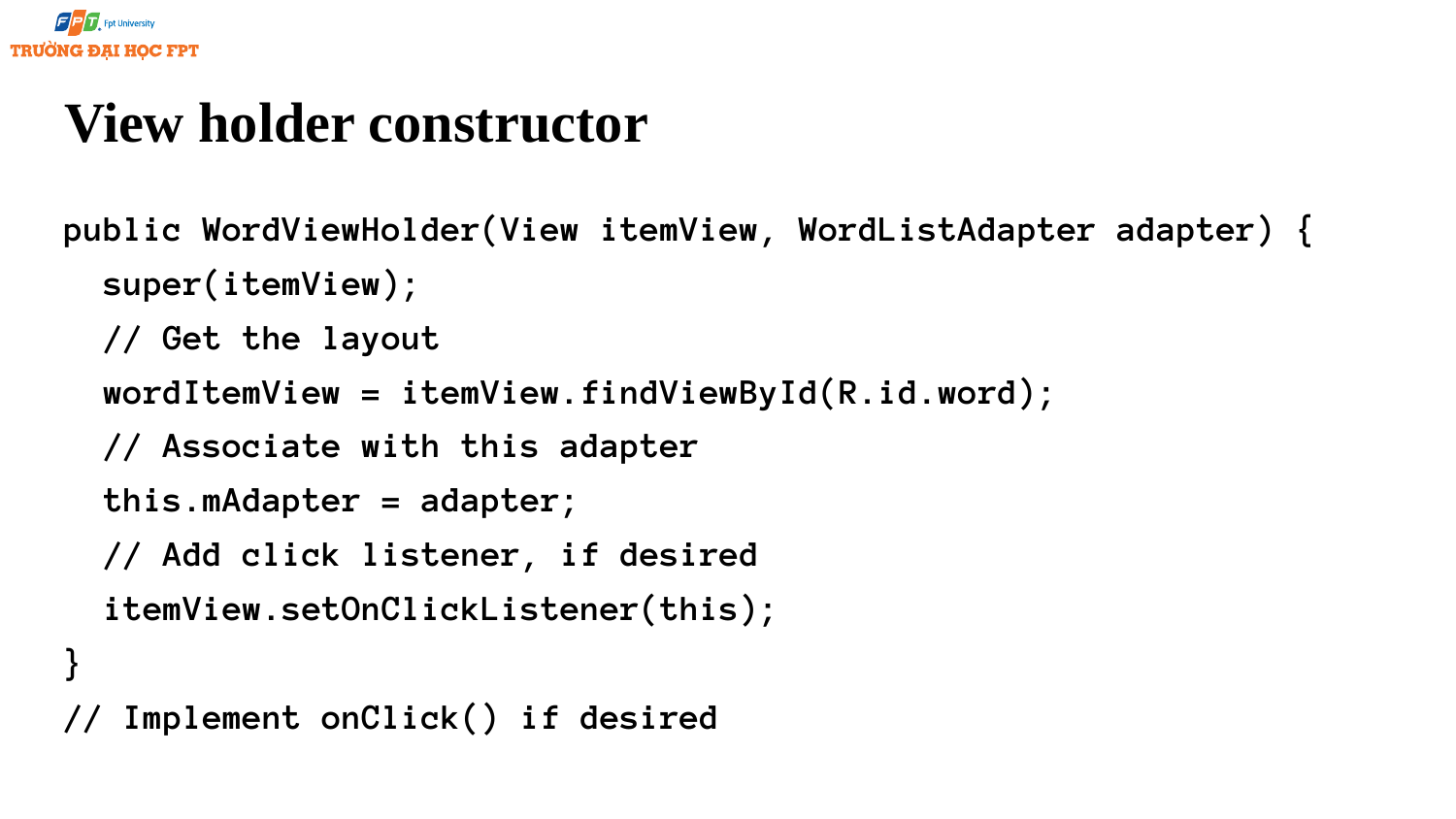

# View holder constructor
public WordViewHolder(View itemView, WordListAdapter adapter) {
  super(itemView);
  // Get the layout
  wordItemView = itemView.findViewById(R.id.word);
  // Associate with this adapter
  this.mAdapter = adapter;
  // Add click listener, if desired
  itemView.setOnClickListener(this);
}
// Implement onClick() if desired